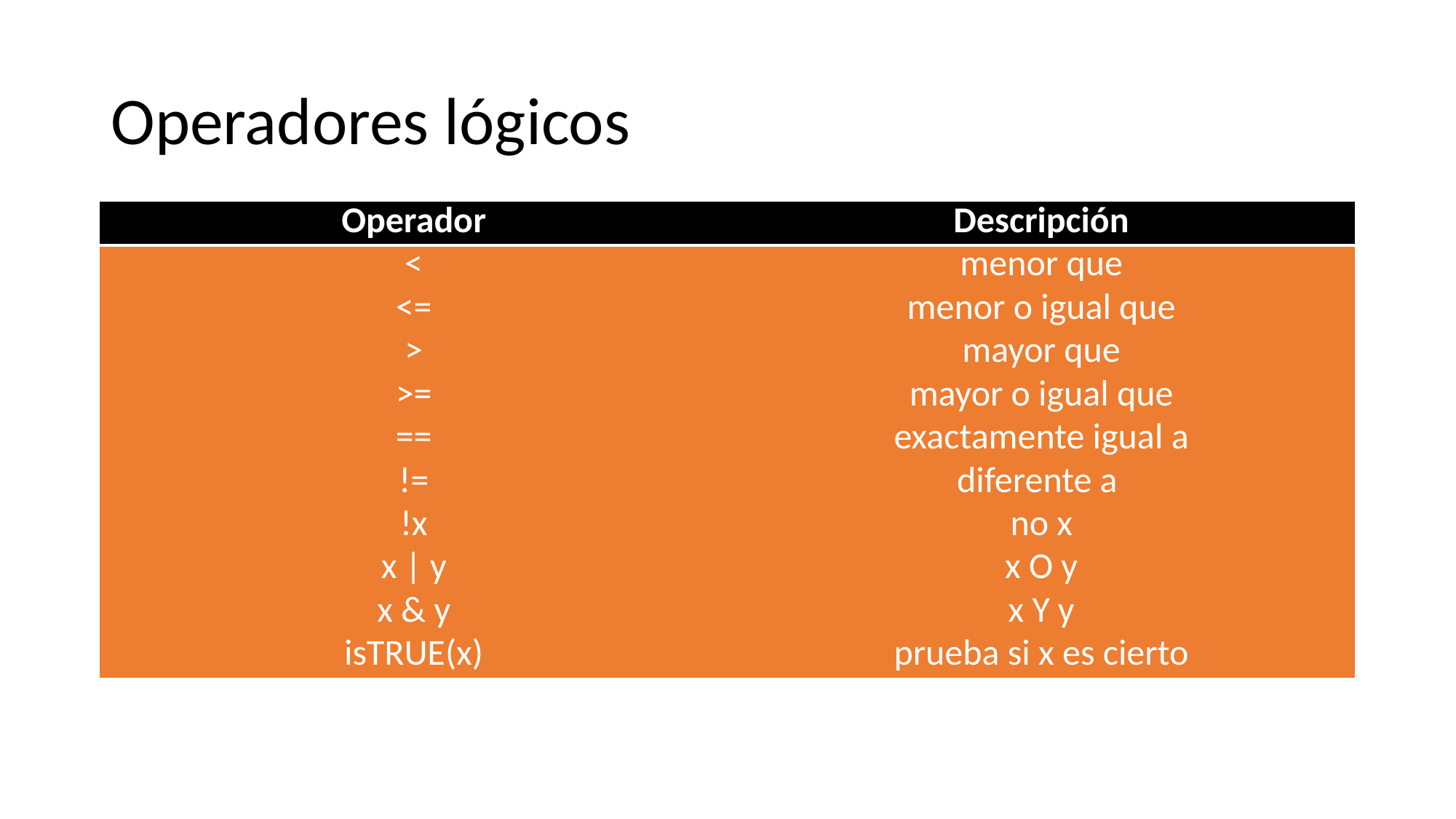

# Operadores lógicos
| Operador | Descripción |
| --- | --- |
| < | menor que |
| <= | menor o igual que |
| > | mayor que |
| >= | mayor o igual que |
| == | exactamente igual a |
| != | diferente a |
| !x | no x |
| x | y | x O y |
| x & y | x Y y |
| isTRUE(x) | prueba si x es cierto |